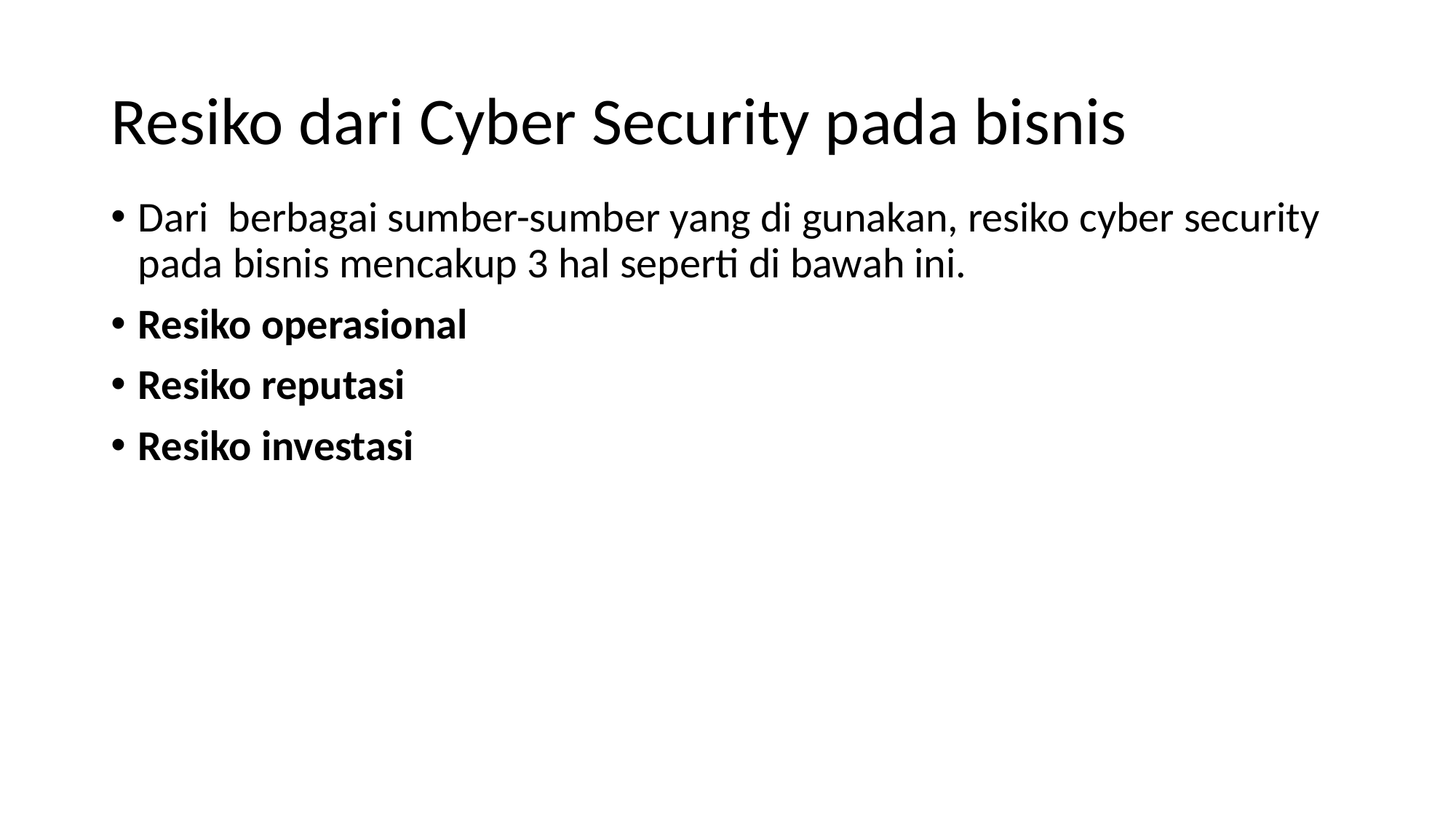

# Resiko dari Cyber Security pada bisnis
Dari  berbagai sumber-sumber yang di gunakan, resiko cyber security pada bisnis mencakup 3 hal seperti di bawah ini.
Resiko operasional
Resiko reputasi
Resiko investasi